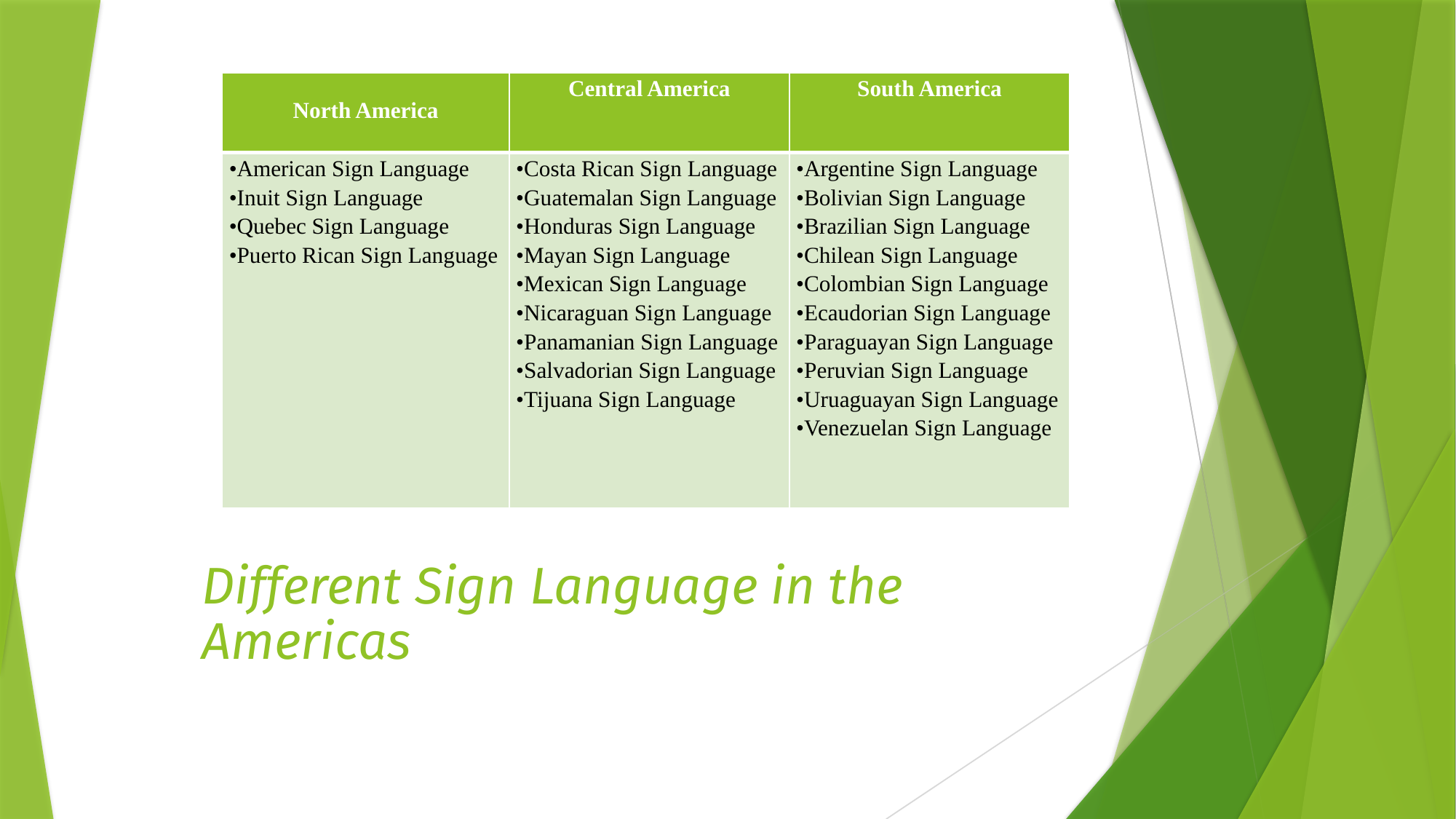

| North America | Central America | South America |
| --- | --- | --- |
| •American Sign Language •Inuit Sign Language •Quebec Sign Language •Puerto Rican Sign Language | •Costa Rican Sign Language •Guatemalan Sign Language •Honduras Sign Language •Mayan Sign Language •Mexican Sign Language •Nicaraguan Sign Language •Panamanian Sign Language •Salvadorian Sign Language •Tijuana Sign Language | •Argentine Sign Language •Bolivian Sign Language •Brazilian Sign Language •Chilean Sign Language •Colombian Sign Language •Ecaudorian Sign Language •Paraguayan Sign Language •Peruvian Sign Language •Uruaguayan Sign Language •Venezuelan Sign Language |
# Different Sign Language in the Americas